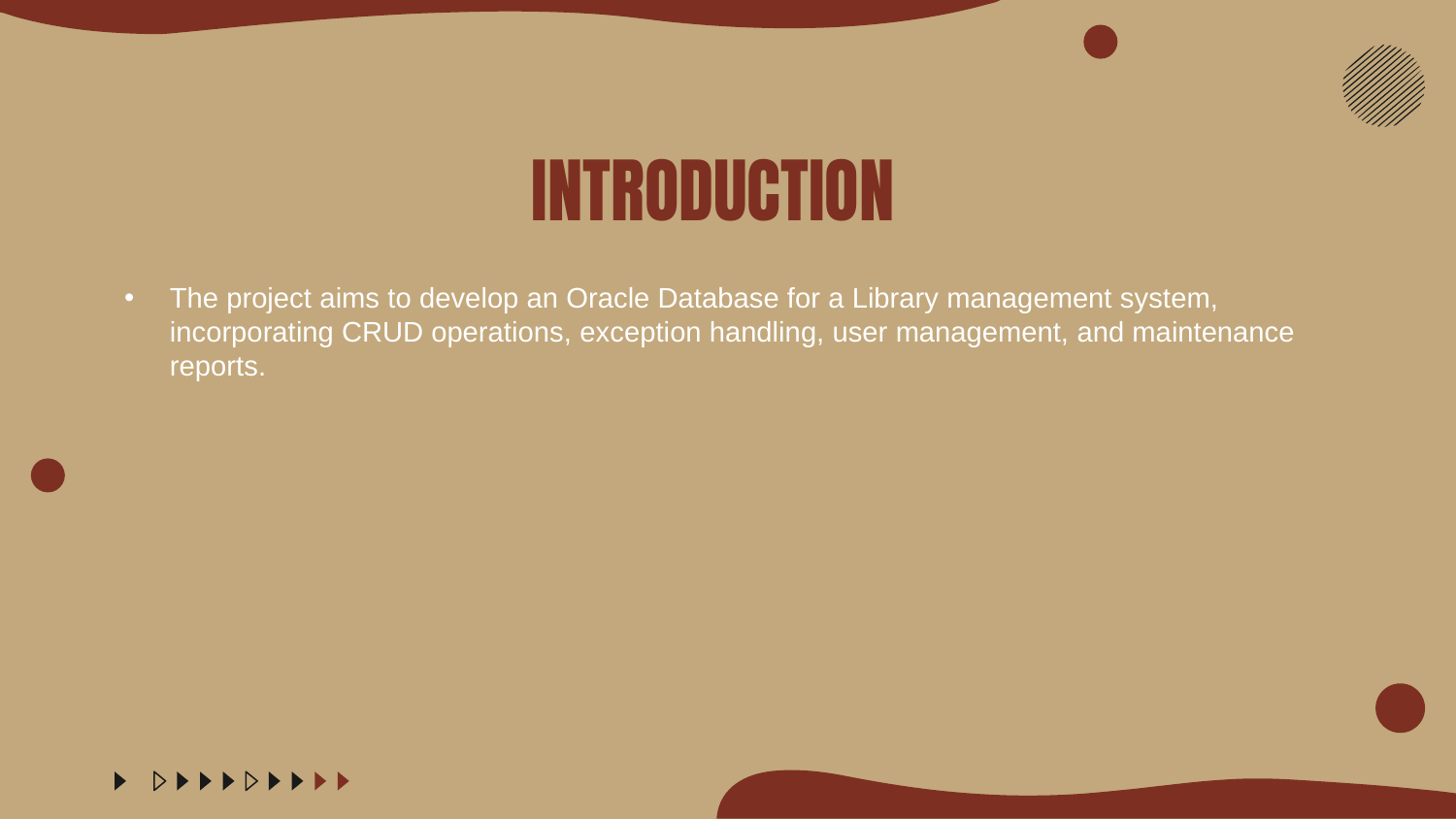

The project aims to develop an Oracle Database for a Library management system, incorporating CRUD operations, exception handling, user management, and maintenance reports.

# INTRODUCTION